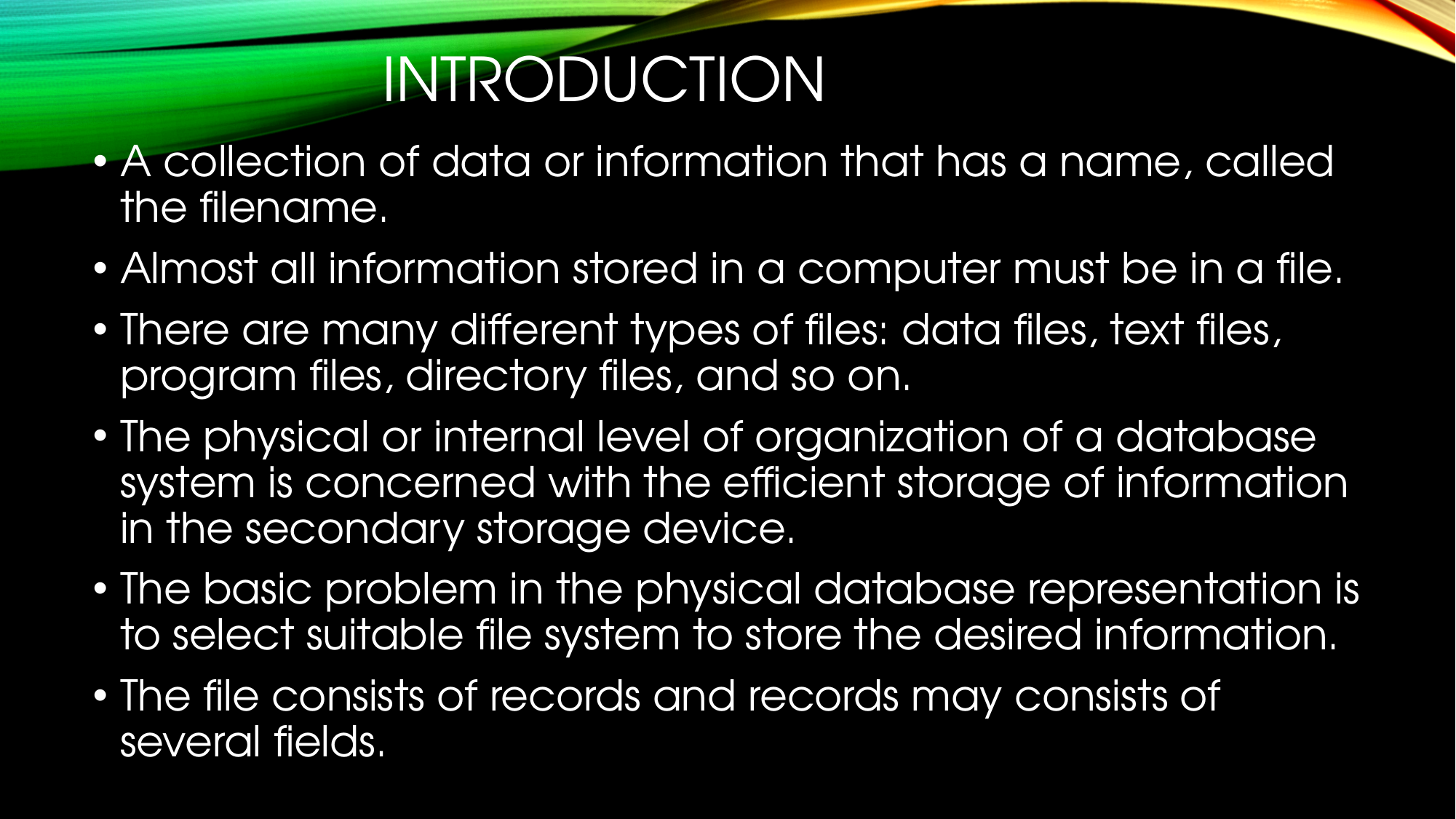

# Introduction
A collection of data or information that has a name, called the filename.
Almost all information stored in a computer must be in a file.
There are many different types of files: data files, text files, program files, directory files, and so on.
The physical or internal level of organization of a database system is concerned with the efficient storage of information in the secondary storage device.
The basic problem in the physical database representation is to select suitable file system to store the desired information.
The file consists of records and records may consists of several fields.